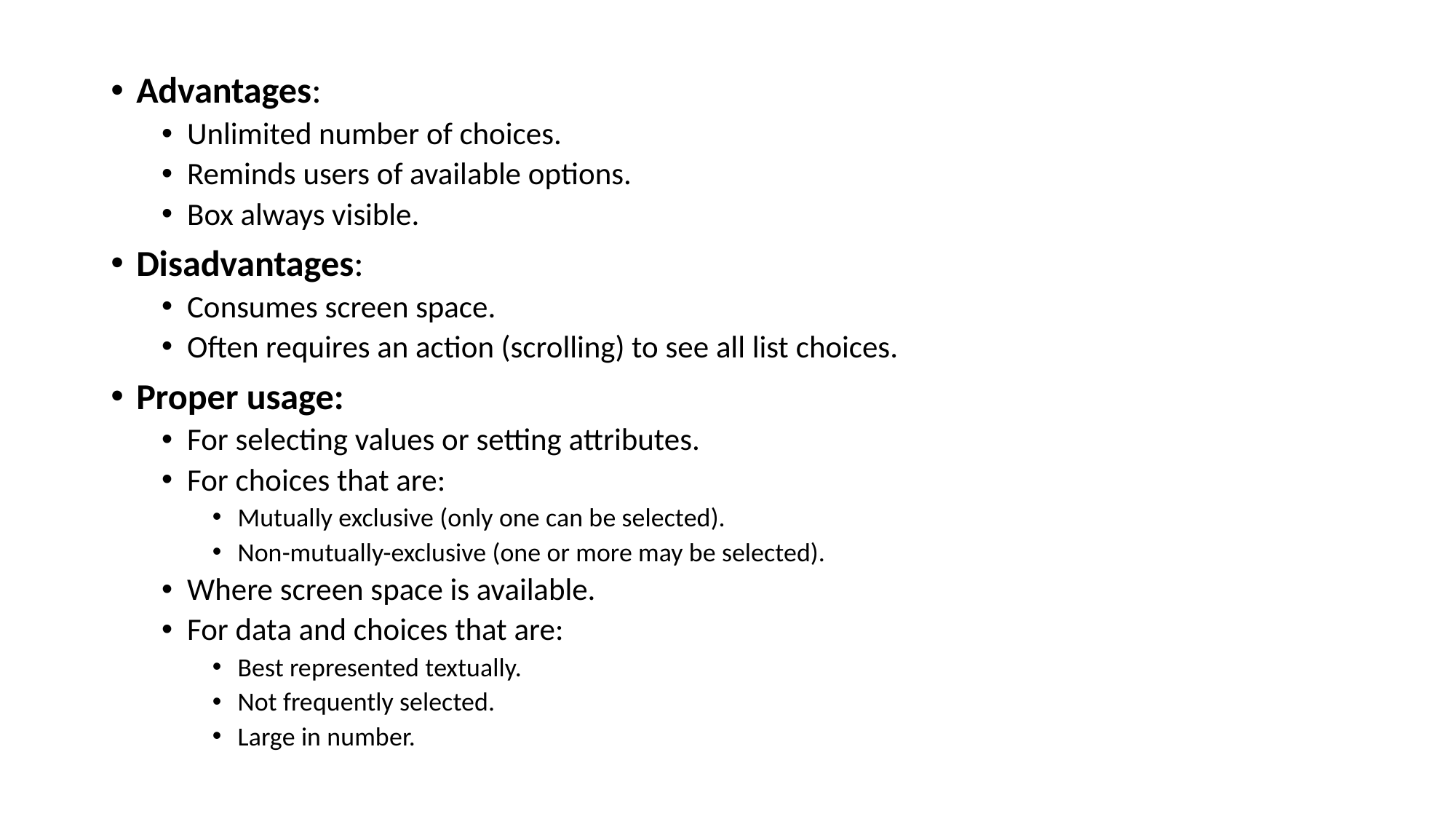

Advantages:
Unlimited number of choices.
Reminds users of available options.
Box always visible.
Disadvantages:
Consumes screen space.
Often requires an action (scrolling) to see all list choices.
Proper usage:
For selecting values or setting attributes.
For choices that are:
Mutually exclusive (only one can be selected).
Non-mutually-exclusive (one or more may be selected).
Where screen space is available.
For data and choices that are:
Best represented textually.
Not frequently selected.
Large in number.